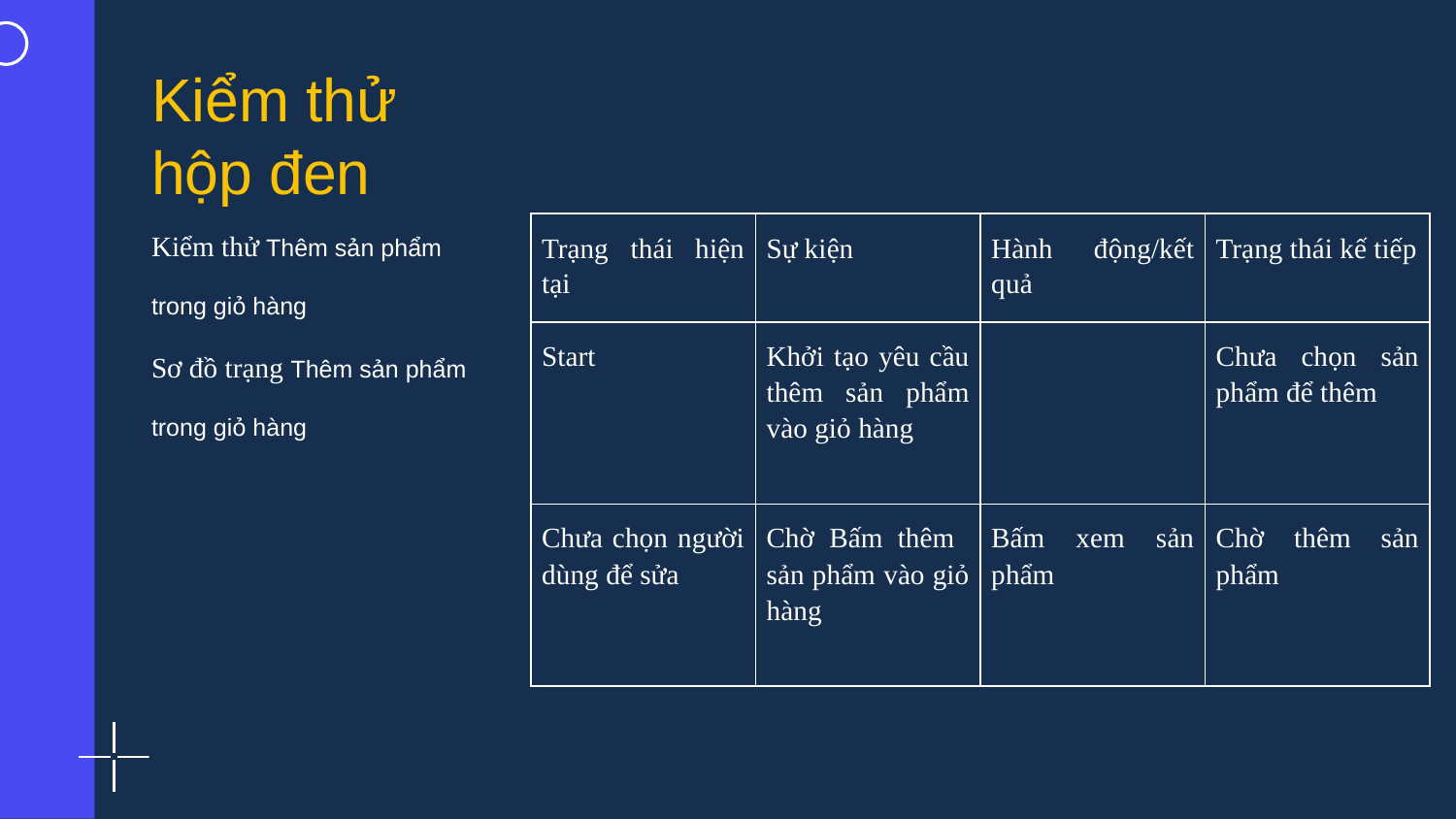

# Kiểm thử
hộp đen
Kiểm thử Thêm sản phẩm

trong giỏ hàng
Sơ đồ trạng Thêm sản phẩm
trong giỏ hàng

| Trạng thái hiện tại | Sự kiện | Hành động/kết quả | Trạng thái kế tiếp |
| --- | --- | --- | --- |
| Start | Khởi tạo yêu cầu thêm sản phẩm vào giỏ hàng |  | Chưa chọn sản phẩm để thêm |
| Chưa chọn người dùng để sửa | Chờ Bấm thêm sản phẩm vào giỏ hàng | Bấm xem sản phẩm | Chờ thêm sản phẩm |